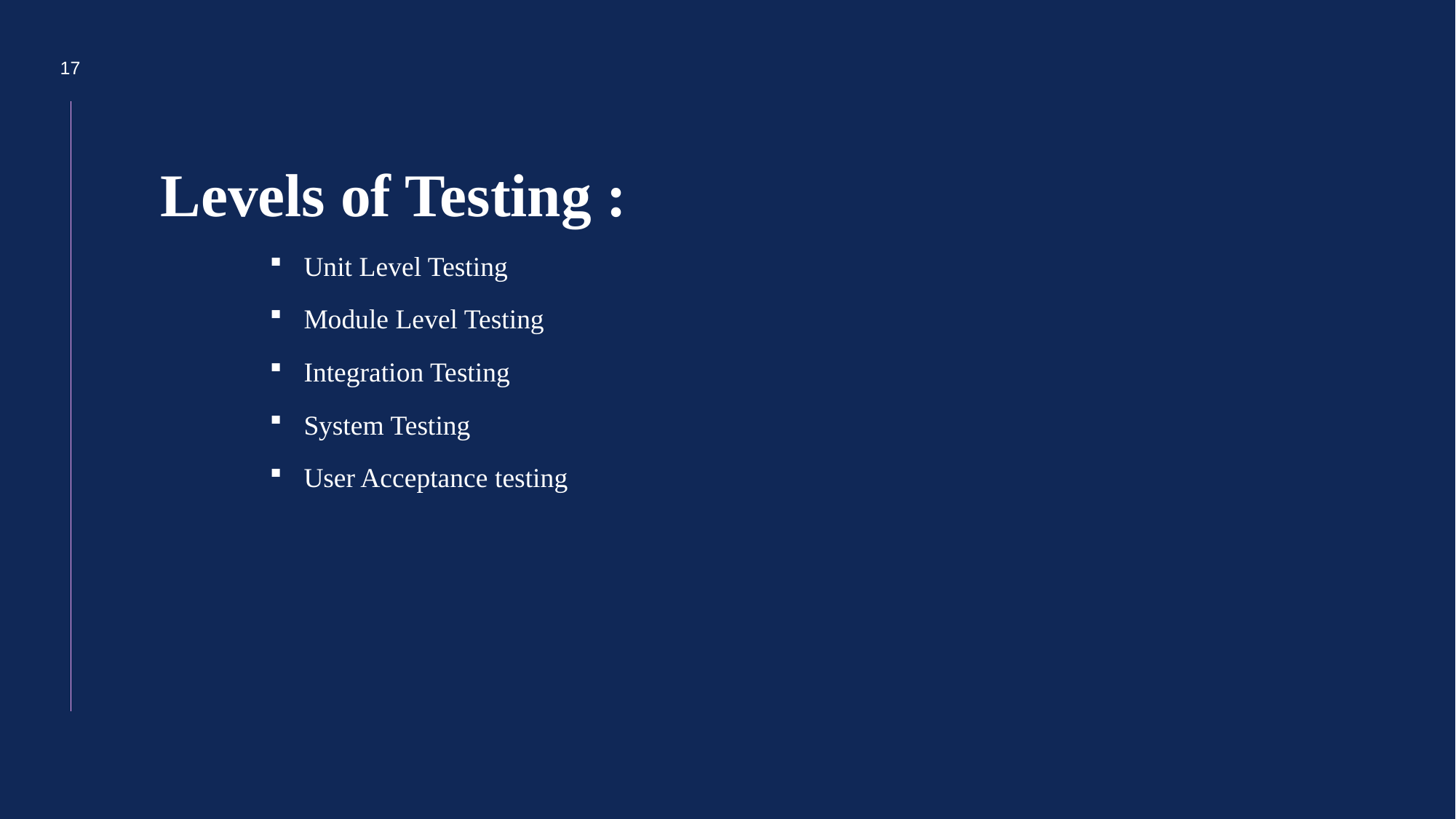

17
Levels of Testing :
Unit Level Testing
Module Level Testing
Integration Testing
System Testing
User Acceptance testing